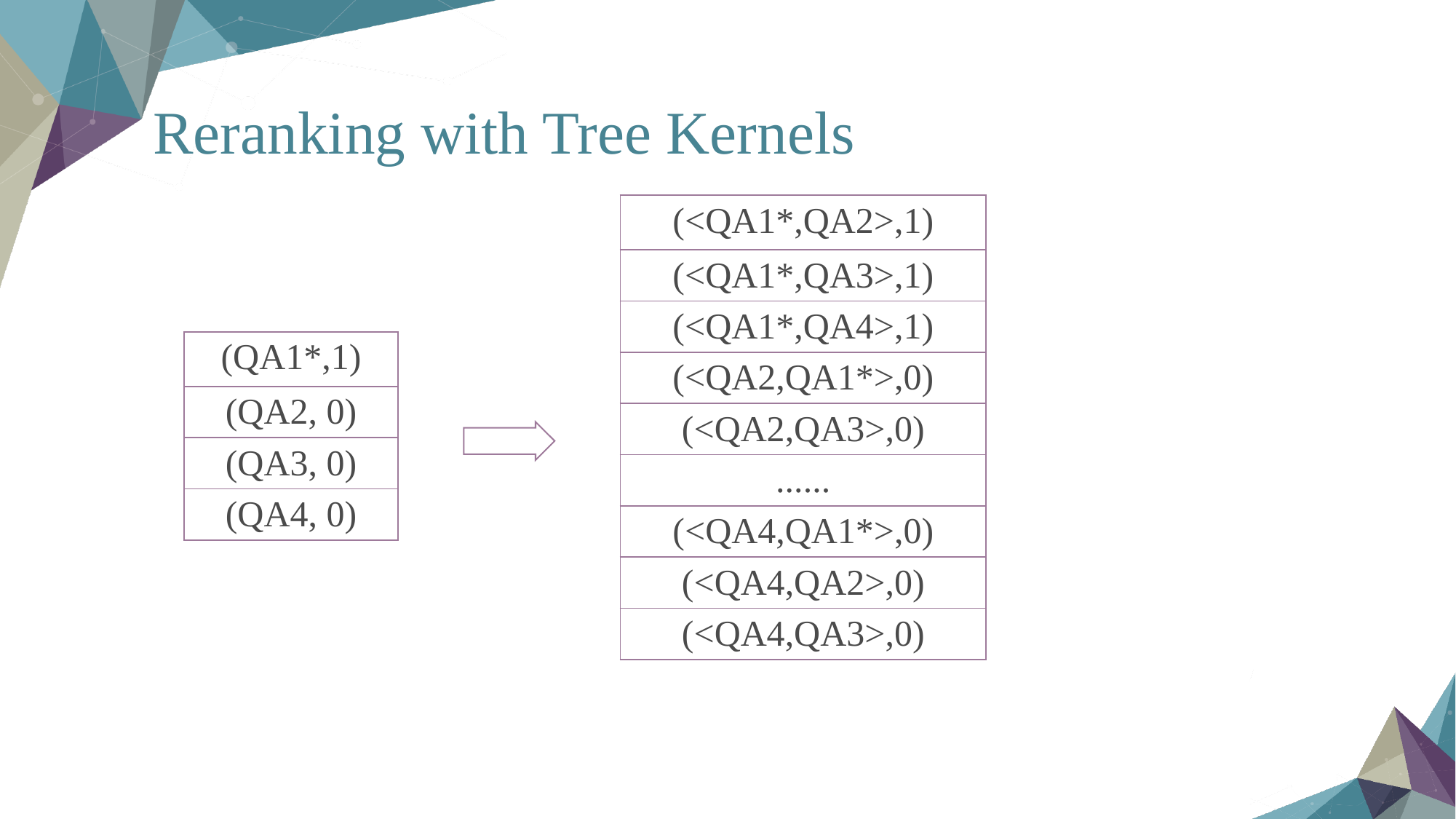

# Reranking with Tree Kernels
| (<QA1\*,QA2>,1) |
| --- |
| (<QA1\*,QA3>,1) |
| (<QA1\*,QA4>,1) |
| (<QA2,QA1\*>,0) |
| (<QA2,QA3>,0) |
| ...... |
| (<QA4,QA1\*>,0) |
| (<QA4,QA2>,0) |
| (<QA4,QA3>,0) |
| (QA1\*,1) |
| --- |
| (QA2, 0) |
| (QA3, 0) |
| (QA4, 0) |